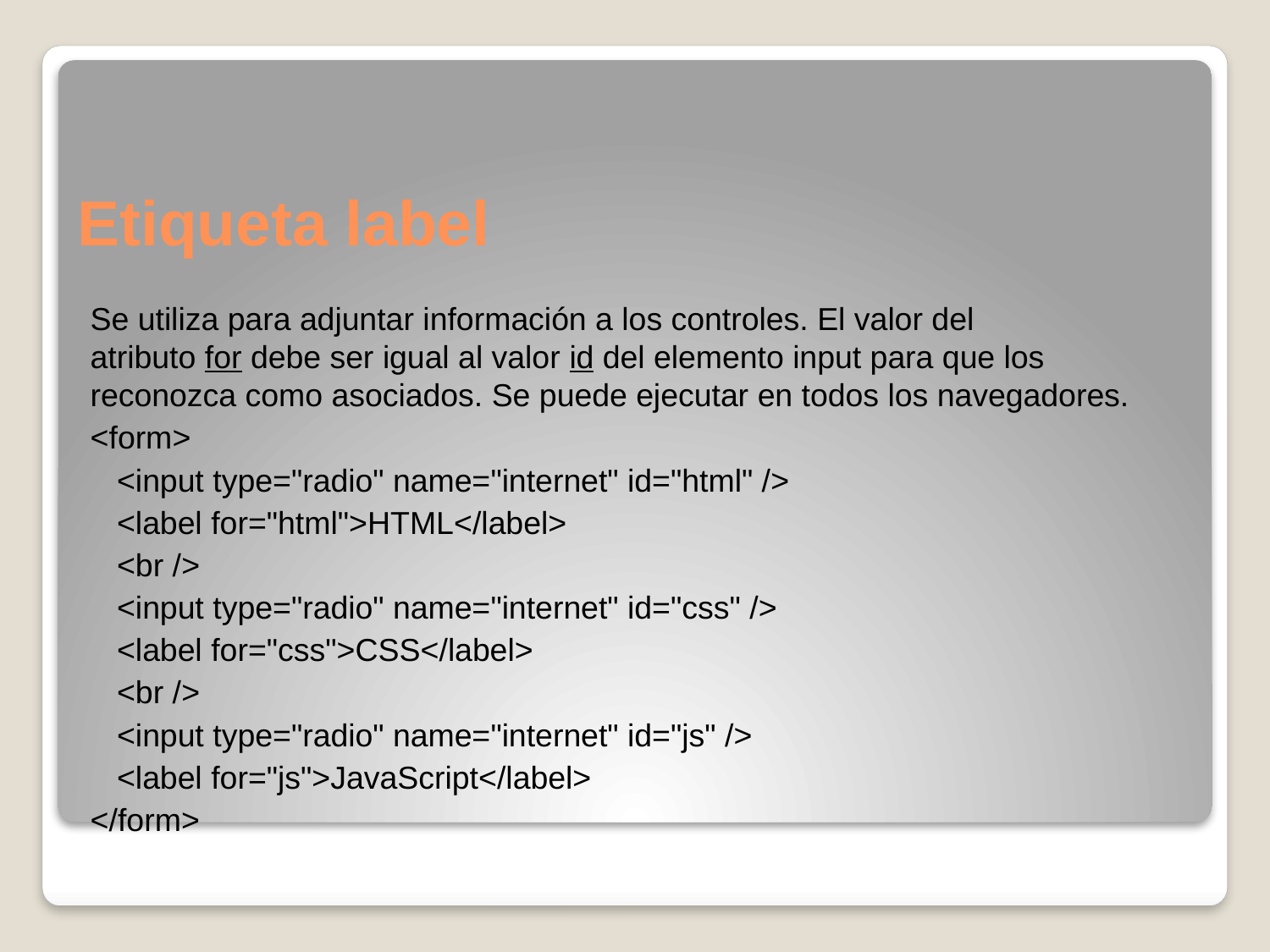

# Etiqueta label
Se utiliza para adjuntar información a los controles. El valor del atributo for debe ser igual al valor id del elemento input para que los reconozca como asociados. Se puede ejecutar en todos los navegadores.
<form>
   <input type="radio" name="internet" id="html" />
   <label for="html">HTML</label>
   <br />
   <input type="radio" name="internet" id="css" />
   <label for="css">CSS</label>
   <br />
   <input type="radio" name="internet" id="js" />
   <label for="js">JavaScript</label>
</form>